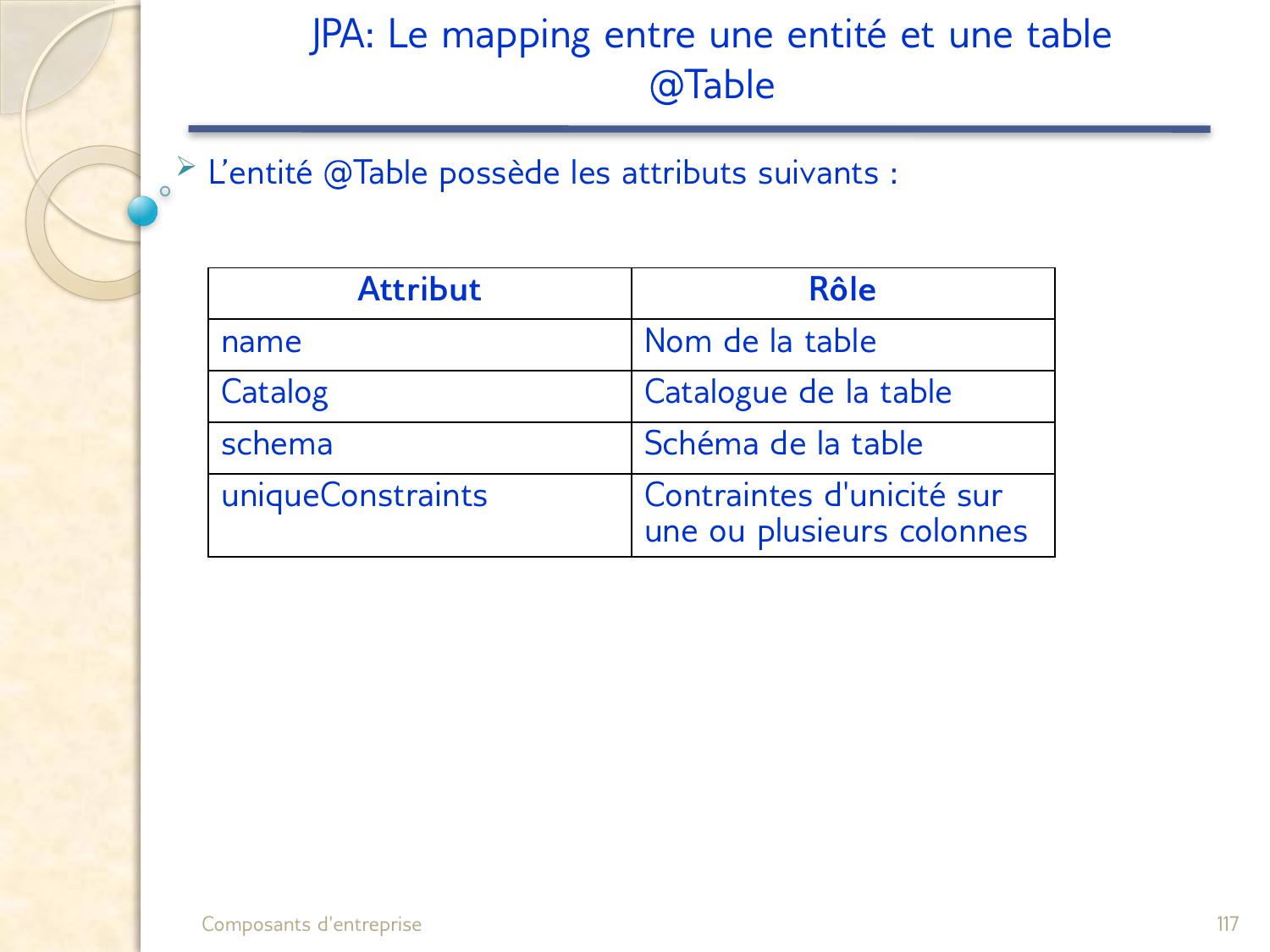

# JPA: Le mapping entre une entité et une table @Table
 L’entité @Table possède les attributs suivants :

| Attribut | Rôle |
| --- | --- |
| name | Nom de la table |
| Catalog | Catalogue de la table |
| schema | Schéma de la table |
| uniqueConstraints | Contraintes d'unicité sur une ou plusieurs colonnes |
Composants d'entreprise
117